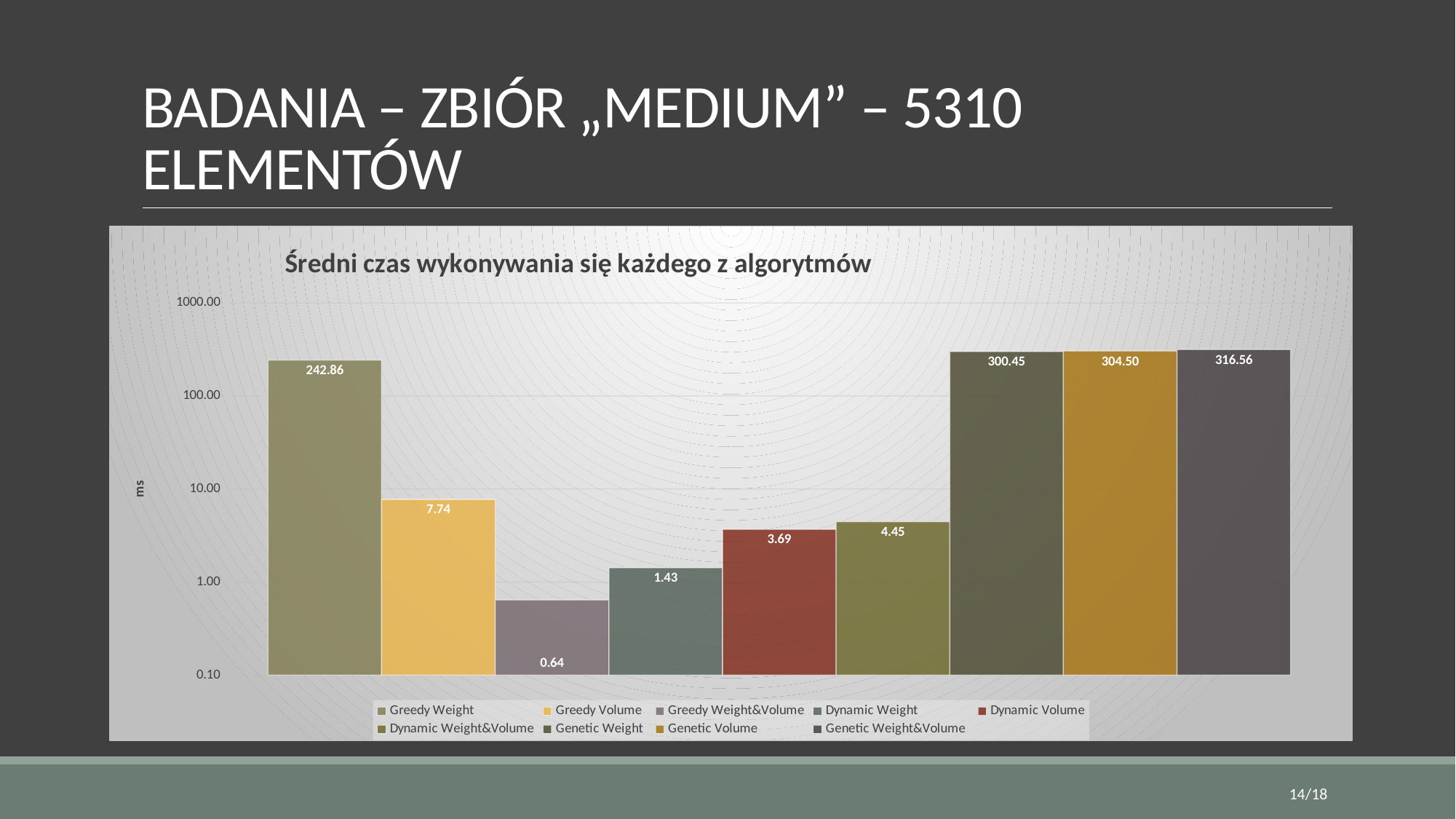

# BADANIA – ZBIÓR „MEDIUM” – 5310 ELEMENTÓW

### Chart: Średni czas wykonywania się każdego z algorytmów

| Category |  |  |  |  |  |  |  |  |  |
|---|---|---|---|---|---|---|---|---|---|
| 4 | 242.86200000000002 | 7.736 | 0.64 | 1.427 | 3.689 | 4.452000000000001 | 300.445 | 304.50100000000003 | 316.56199999999995 |
14/18